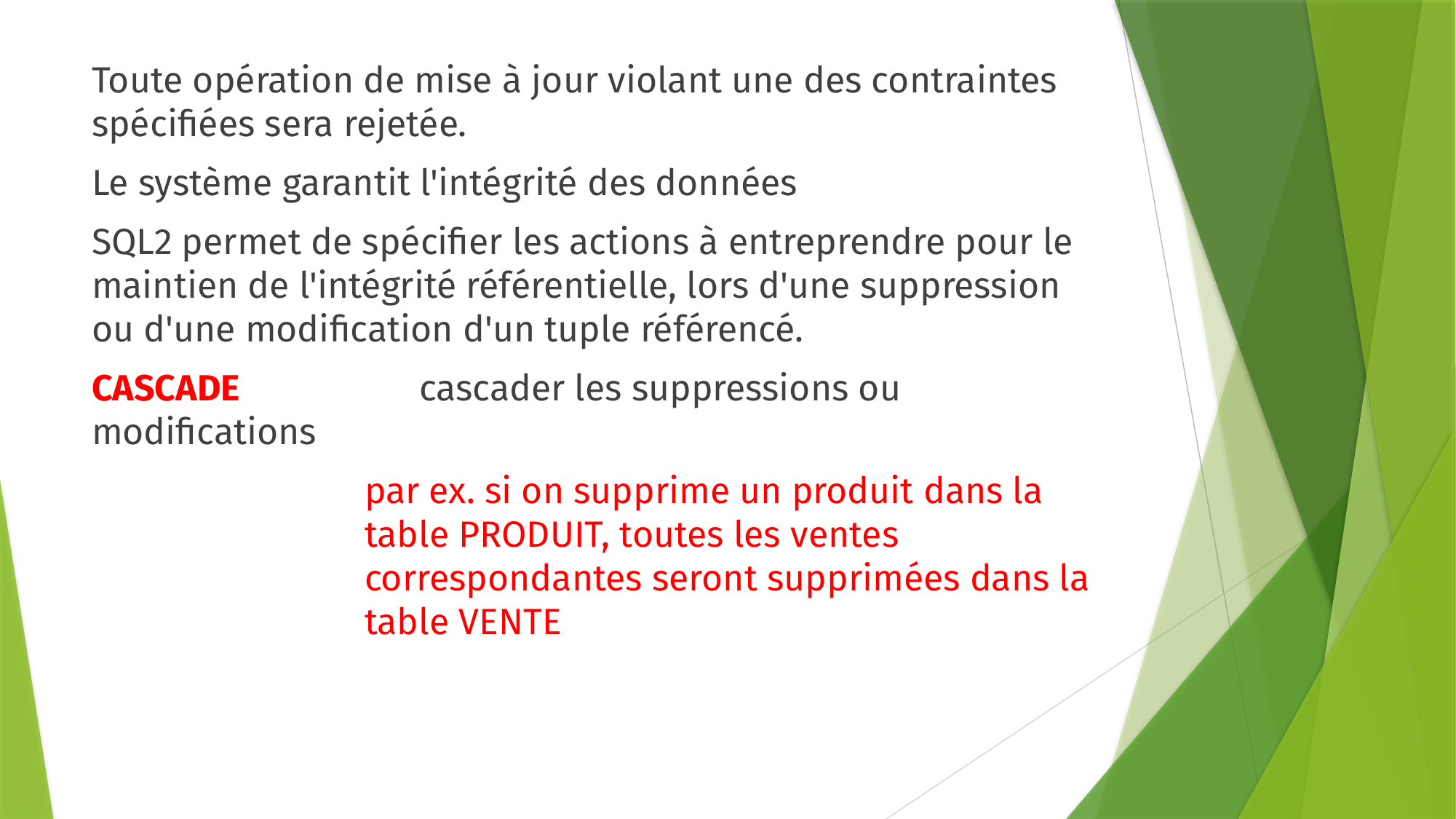

Toute opération de mise à jour violant une des contraintes spécifiées sera rejetée.
Le système garantit l'intégrité des données
SQL2 permet de spécifier les actions à entreprendre pour le maintien de l'intégrité référentielle, lors d'une suppression ou d'une modification d'un tuple référencé.
CASCADE 		cascader les suppressions ou modifications
par ex. si on supprime un produit dans la table PRODUIT, toutes les ventes correspondantes seront supprimées dans la table VENTE